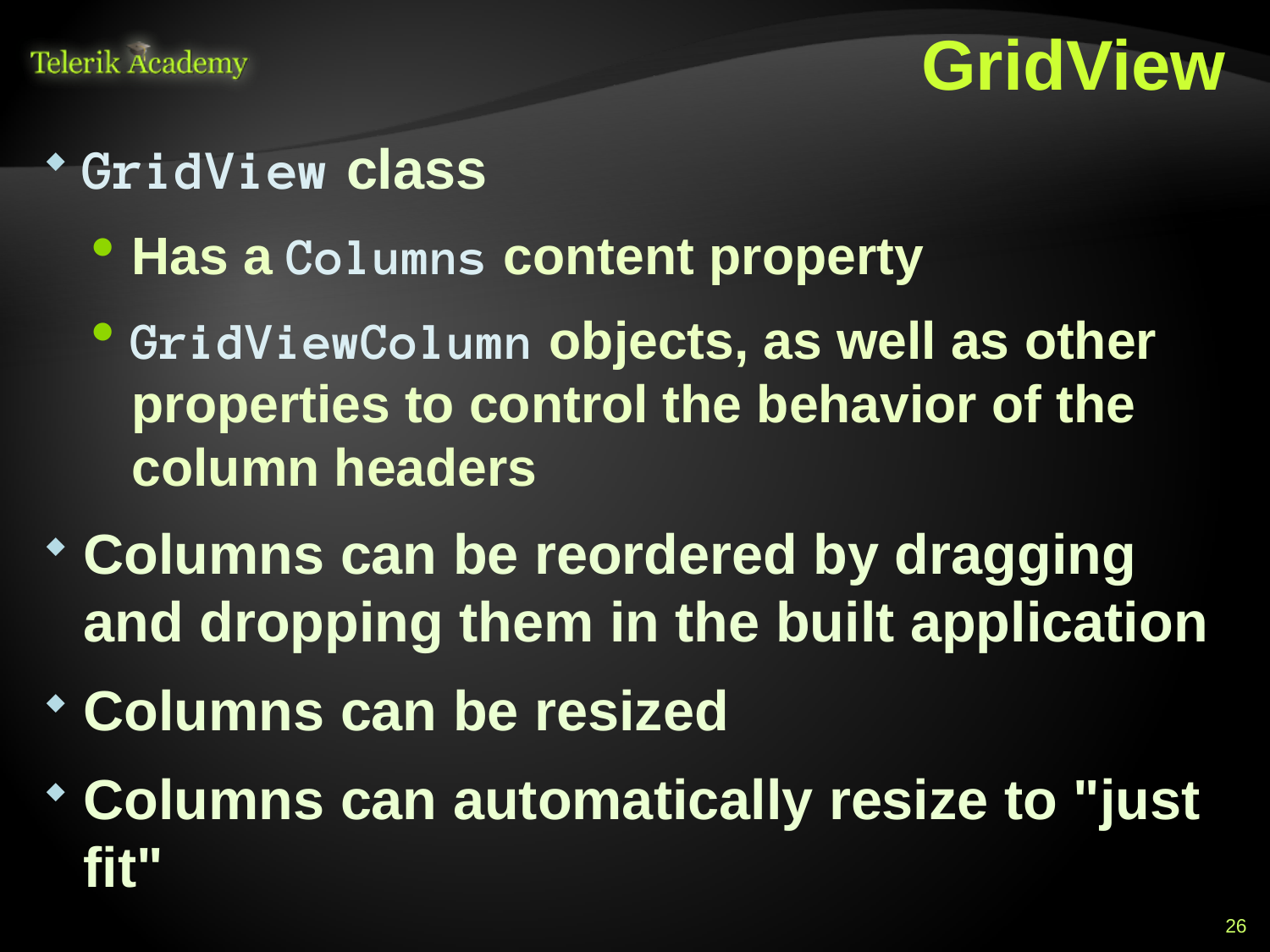

# GridView
GridView class
Has a Columns content property
GridViewColumn objects, as well as other properties to control the behavior of the column headers
Columns can be reordered by dragging and dropping them in the built application
Columns can be resized
Columns can automatically resize to "just fit"
26